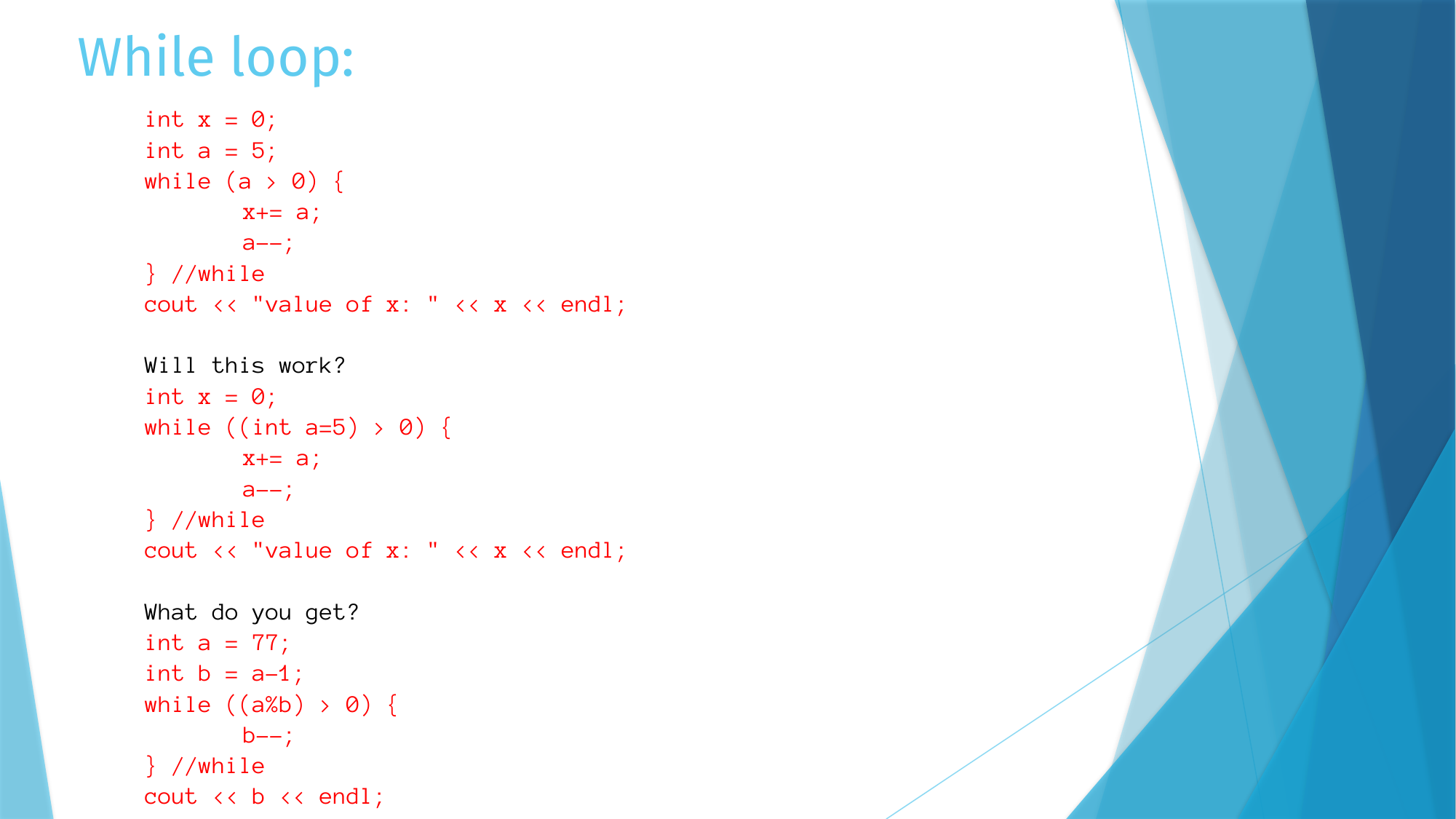

# While loop:
int x = 0;
int a = 5;
while (a > 0) {
	x+= a;
	a--;
} //while
cout << "value of x: " << x << endl;

Will this work?
int x = 0;
while ((int a=5) > 0) {
	x+= a;
	a--;
} //while
cout << "value of x: " << x << endl;

What do you get?
int a = 77;
int b = a-1;
while ((a%b) > 0) {
	b--;
} //while
cout << b << endl;